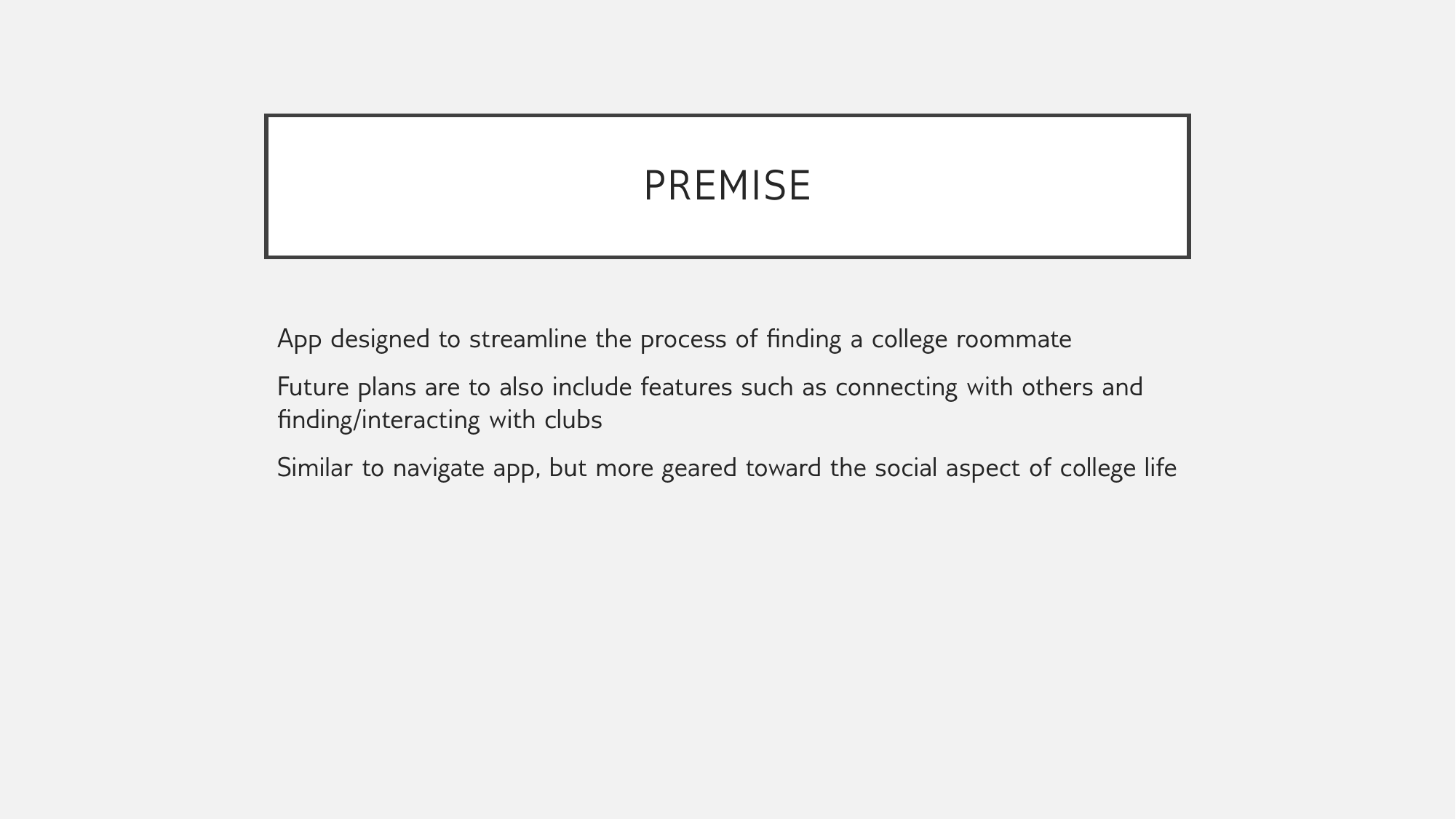

# Premise
App designed to streamline the process of finding a college roommate
Future plans are to also include features such as connecting with others and finding/interacting with clubs
Similar to navigate app, but more geared toward the social aspect of college life